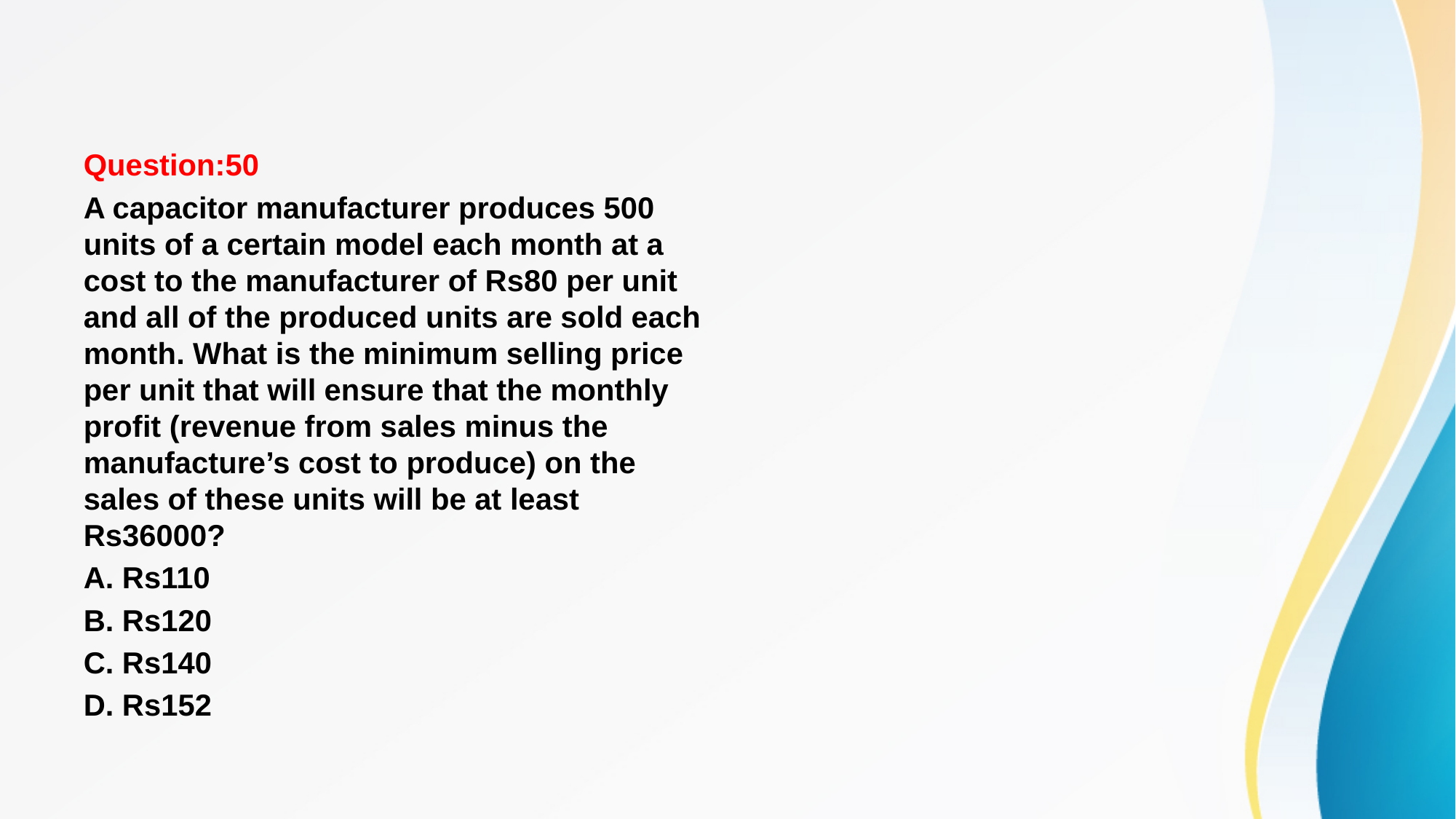

#
Question:50
A capacitor manufacturer produces 500 units of a certain model each month at a cost to the manufacturer of Rs80 per unit and all of the produced units are sold each month. What is the minimum selling price per unit that will ensure that the monthly profit (revenue from sales minus the manufacture’s cost to produce) on the sales of these units will be at least Rs36000?
A. Rs110
B. Rs120
C. Rs140
D. Rs152